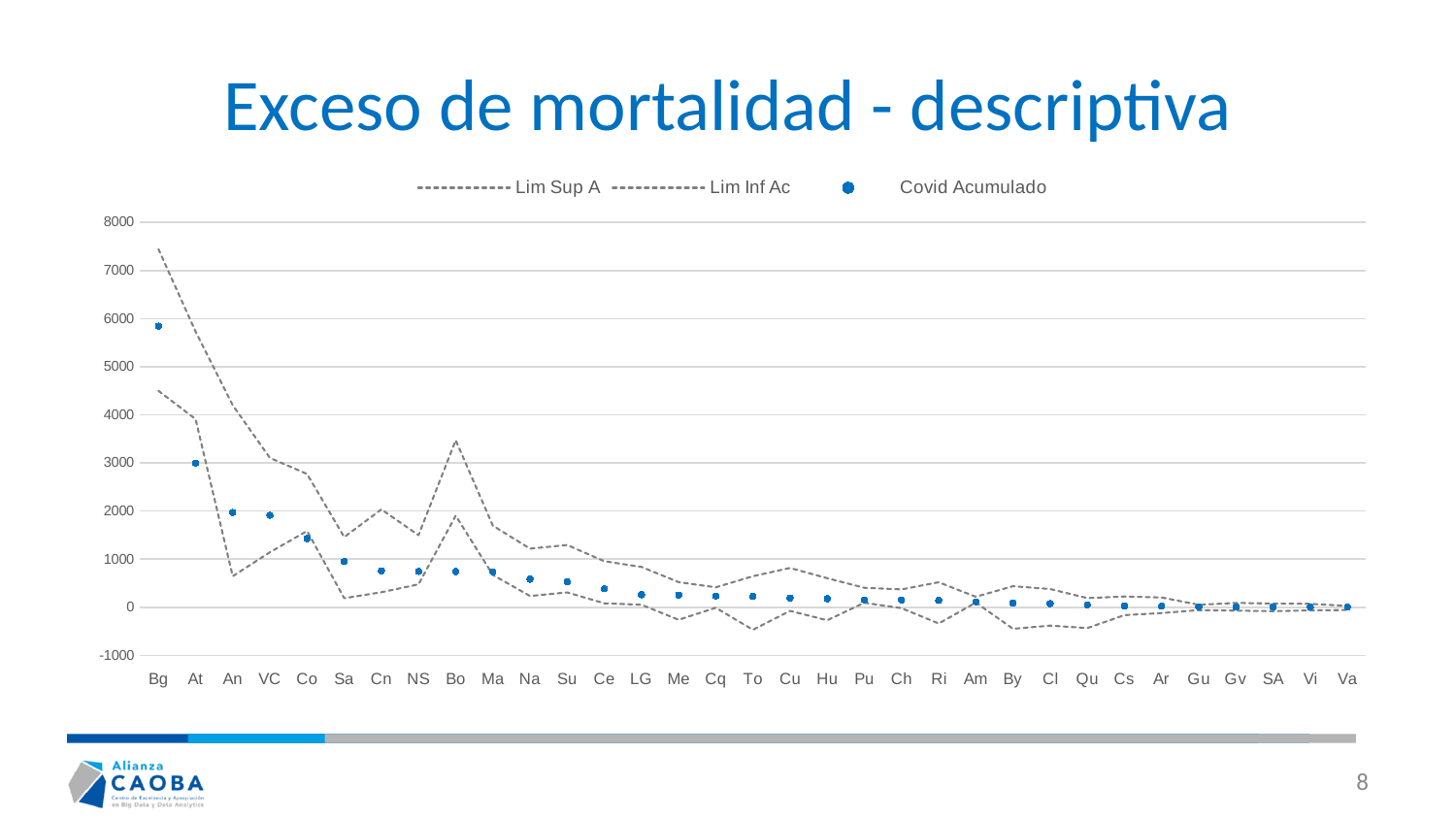

# Exceso de mortalidad - descriptiva

### Chart

| Category | Lim Sup A | Lim Inf Ac | Covid Acumulado |
|---|---|---|---|
| Bg | 4500.0 | 7446.0 | 5844.0 |
| At | 3911.0 | 5731.0 | 2996.0 |
| An | 644.0 | 4201.0 | 1970.0 |
| VC | 1142.0 | 3105.0 | 1911.0 |
| Co | 1585.0 | 2770.0 | 1428.0 |
| Sa | 187.0 | 1457.0 | 950.0 |
| Cn | 311.0 | 2033.0 | 759.0 |
| NS | 475.0 | 1497.0 | 744.0 |
| Bo | 1902.0 | 3470.0 | 742.0 |
| Ma | 671.0 | 1695.0 | 738.0 |
| Na | 234.0 | 1217.0 | 583.0 |
| Su | 308.0 | 1294.0 | 527.0 |
| Ce | 81.0 | 956.0 | 383.0 |
| LG | 51.0 | 837.0 | 260.0 |
| Me | -261.0 | 522.0 | 253.0 |
| Cq | -11.0 | 414.0 | 233.0 |
| To | -469.0 | 644.0 | 225.0 |
| Cu | -76.0 | 816.0 | 193.0 |
| Hu | -272.0 | 603.0 | 177.0 |
| Pu | 93.0 | 404.0 | 152.0 |
| Ch | -20.0 | 370.0 | 150.0 |
| Ri | -338.0 | 519.0 | 140.0 |
| Am | 97.0 | 217.0 | 113.0 |
| By | -449.0 | 437.0 | 88.0 |
| Cl | -382.0 | 378.0 | 75.0 |
| Qu | -434.0 | 190.0 | 48.0 |
| Cs | -164.0 | 223.0 | 28.0 |
| Ar | -121.0 | 203.0 | 22.0 |
| Gu | -61.0 | 50.0 | 4.0 |
| Gv | -72.0 | 90.0 | 4.0 |
| SA | -82.0 | 76.0 | 4.0 |
| Vi | -67.0 | 70.0 | 3.0 |
| Va | -58.0 | 27.0 | 2.0 |